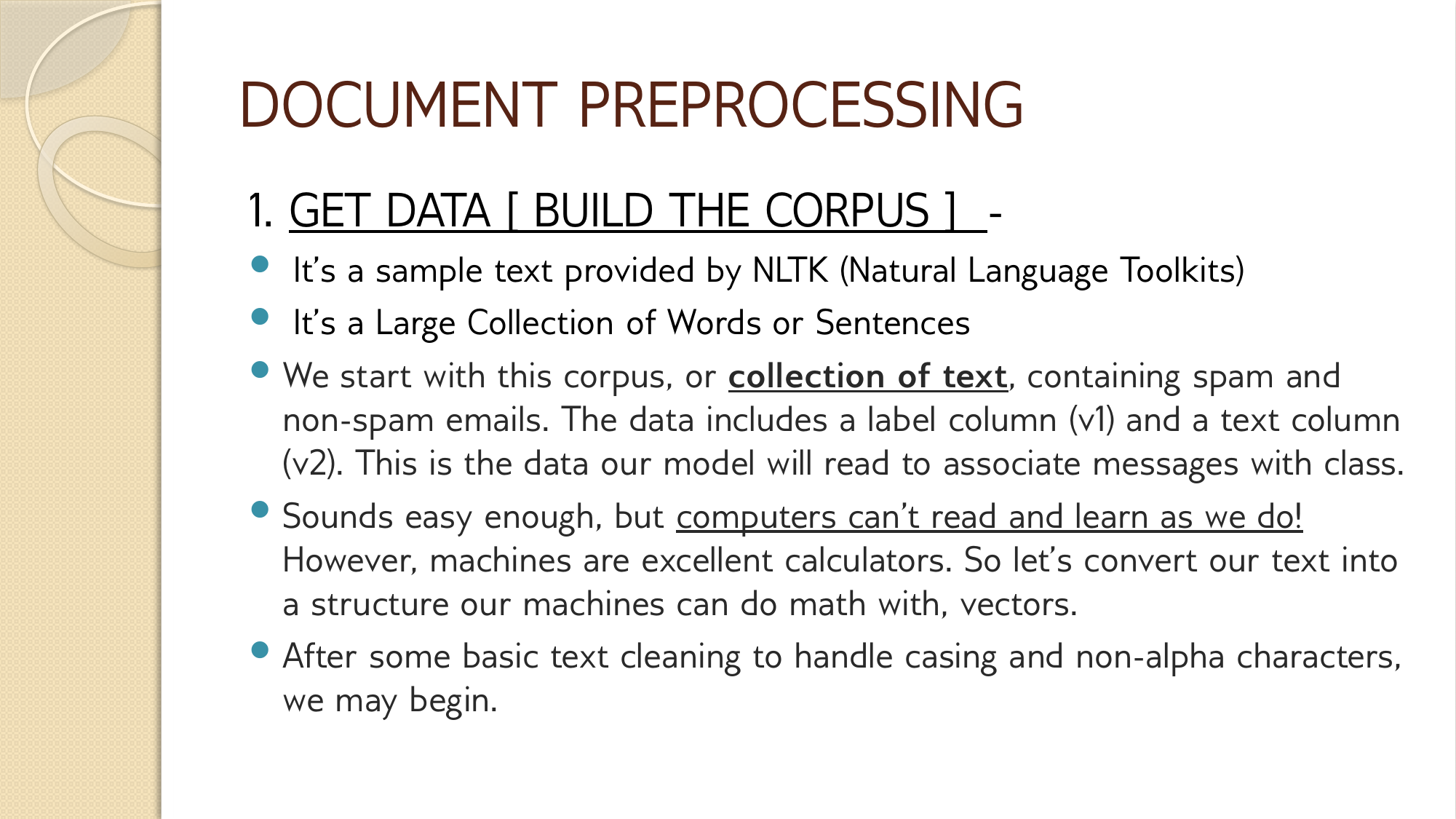

# DOCUMENT PREPROCESSING
1. GET DATA [ BUILD THE CORPUS ]  -
 It’s a sample text provided by NLTK (Natural Language Toolkits)
 It’s a Large Collection of Words or Sentences
We start with this corpus, or collection of text, containing spam and non-spam emails. The data includes a label column (v1) and a text column (v2). This is the data our model will read to associate messages with class.
Sounds easy enough, but computers can’t read and learn as we do! However, machines are excellent calculators. So let’s convert our text into a structure our machines can do math with, vectors.
After some basic text cleaning to handle casing and non-alpha characters, we may begin.